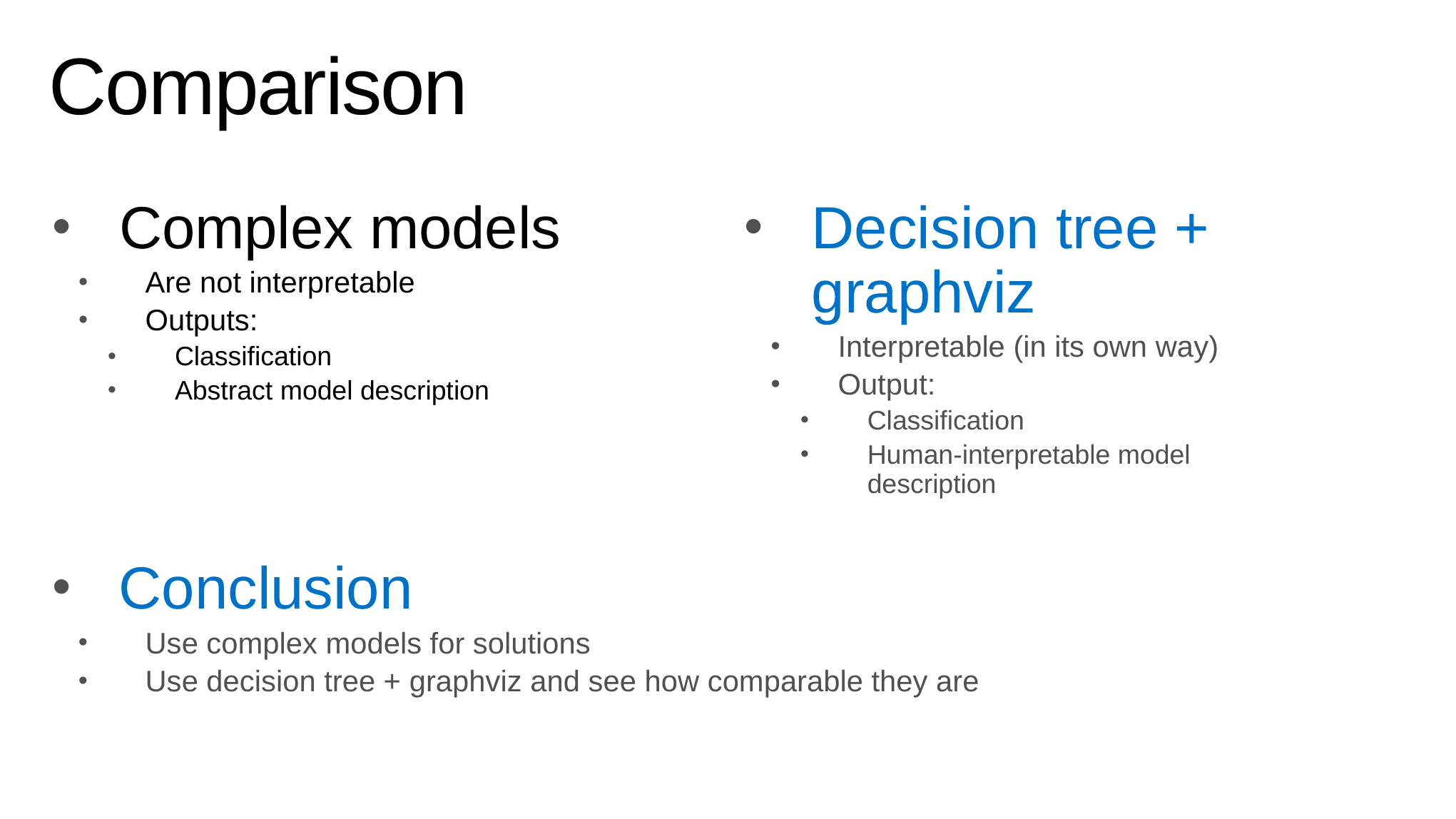

# Comparison
Complex models
Are not interpretable
Outputs:
Classification
Abstract model description
Decision tree + graphviz
Interpretable (in its own way)
Output:
Classification
Human-interpretable model description
Conclusion
Use complex models for solutions
Use decision tree + graphviz and see how comparable they are